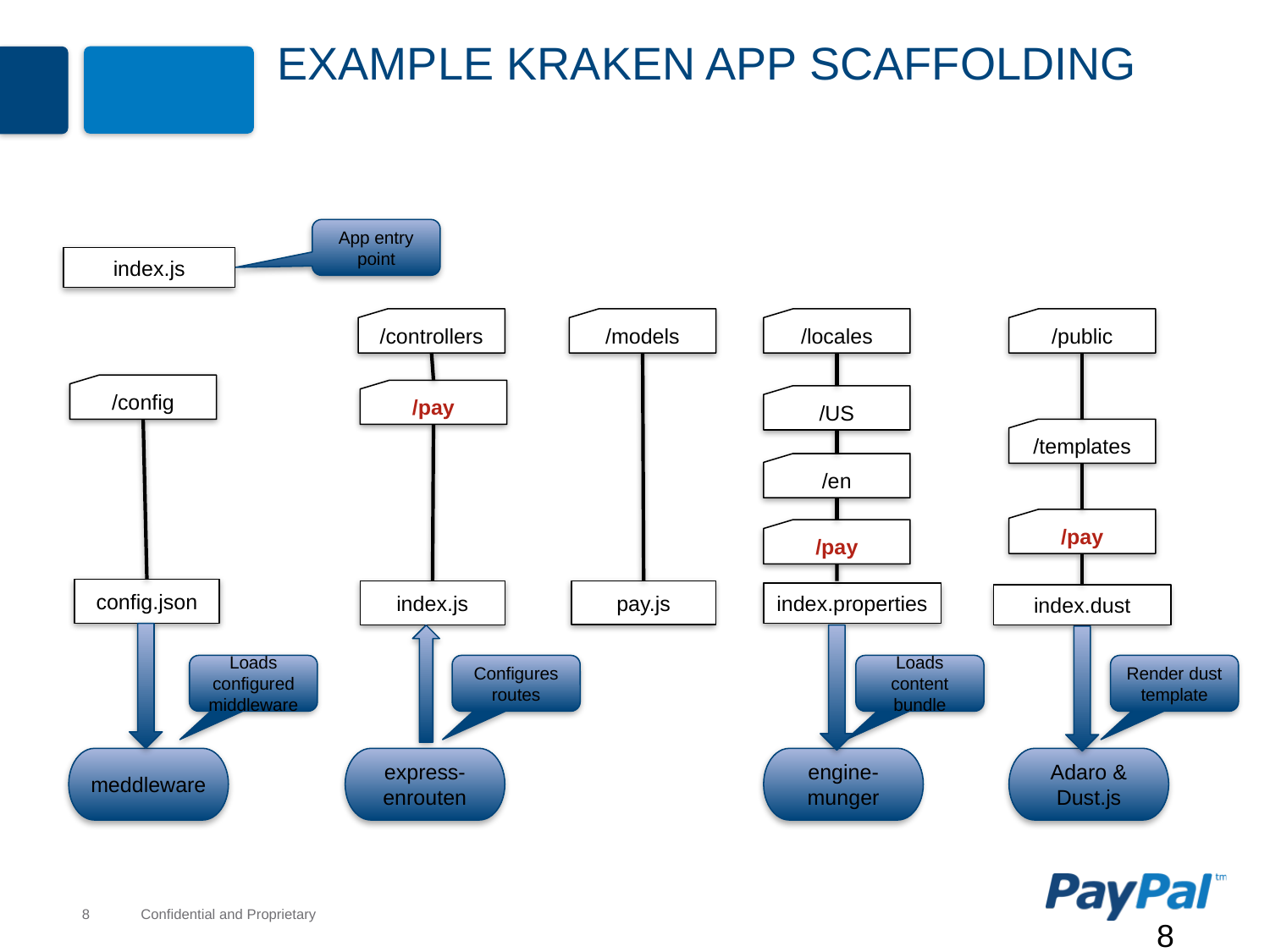

# Example kraken app scaffolding
App entry point
index.js
/controllers
/models
/locales
/public
/config
/pay
/US
/templates
/en
/pay
/pay
config.json
pay.js
index.js
index.properties
index.dust

Loads configured middleware
Configures routes
Loads content bundle
Render dust template
meddleware
express-enrouten
engine-munger
Adaro & Dust.js
8